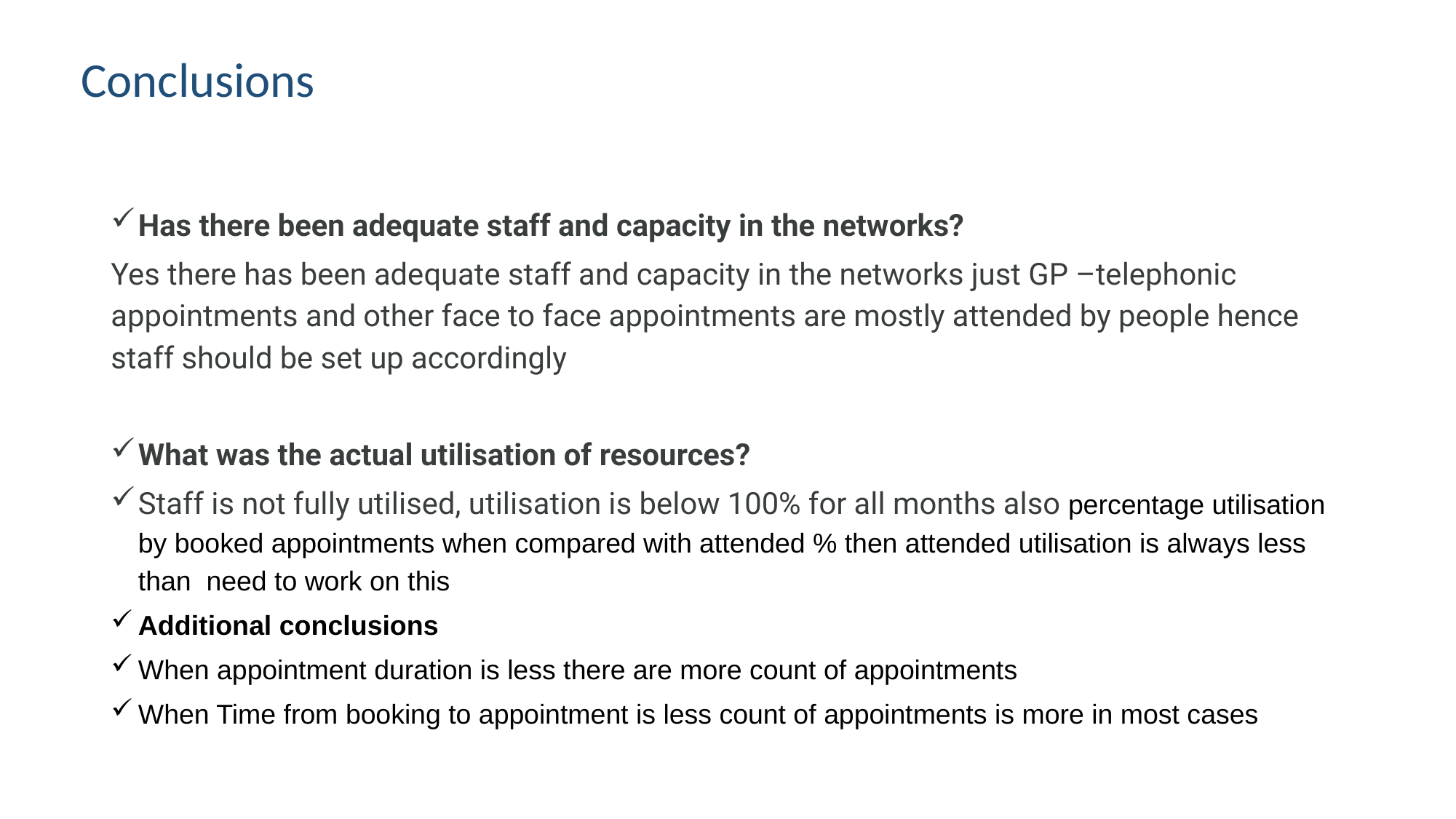

# Conclusions
Has there been adequate staff and capacity in the networks?
Yes there has been adequate staff and capacity in the networks just GP –telephonic appointments and other face to face appointments are mostly attended by people hence staff should be set up accordingly

What was the actual utilisation of resources?
Staff is not fully utilised, utilisation is below 100% for all months also percentage utilisation by booked appointments when compared with attended % then attended utilisation is always less than  need to work on this
Additional conclusions
When appointment duration is less there are more count of appointments
When Time from booking to appointment is less count of appointments is more in most cases